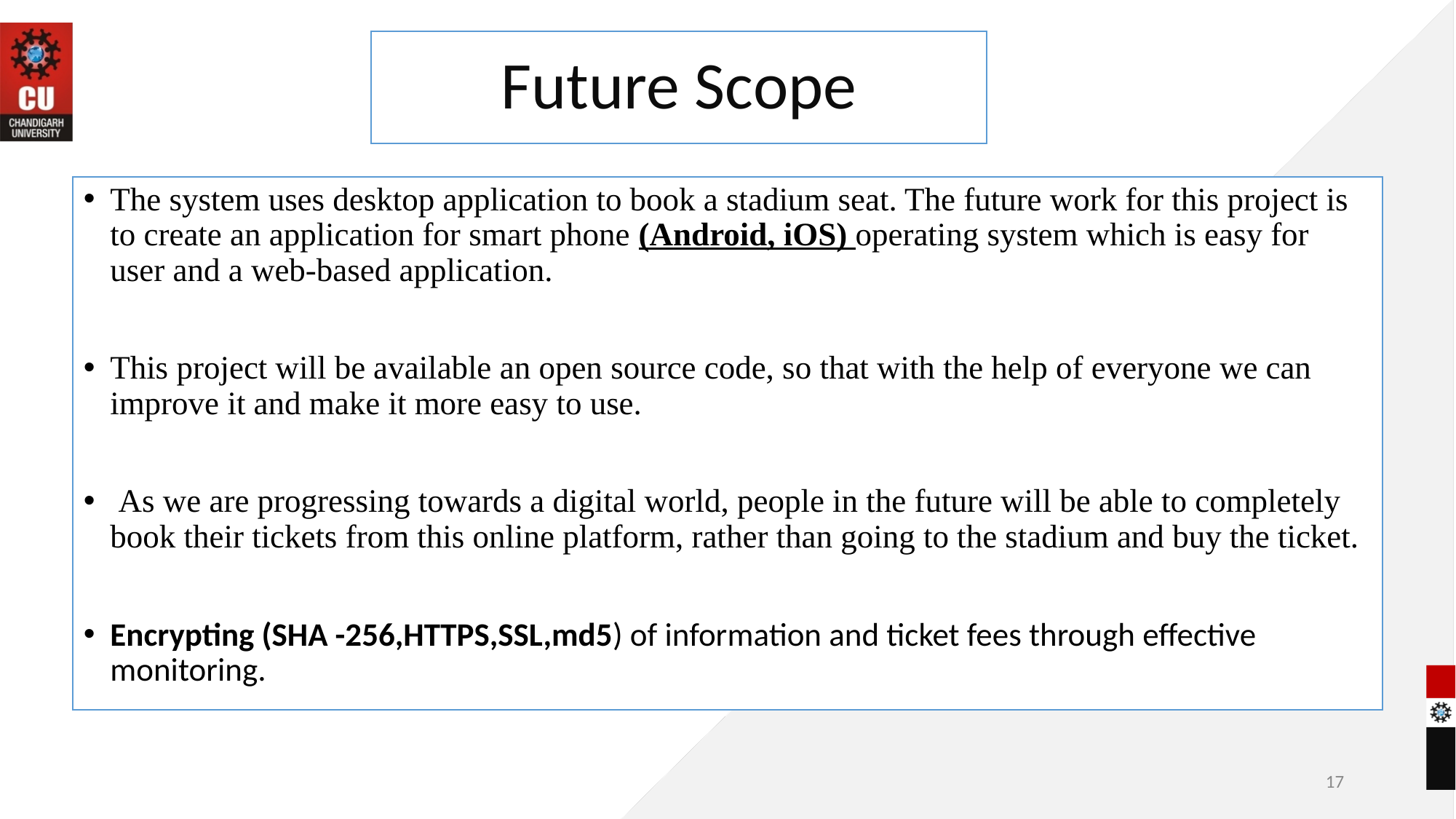

# Future Scope
The system uses desktop application to book a stadium seat. The future work for this project is to create an application for smart phone (Android, iOS) operating system which is easy for user and a web-based application.

This project will be available an open source code, so that with the help of everyone we can improve it and make it more easy to use.

 As we are progressing towards a digital world, people in the future will be able to completely book their tickets from this online platform, rather than going to the stadium and buy the ticket.

Encrypting (SHA -256,HTTPS,SSL,md5) of information and ticket fees through effective monitoring.

17